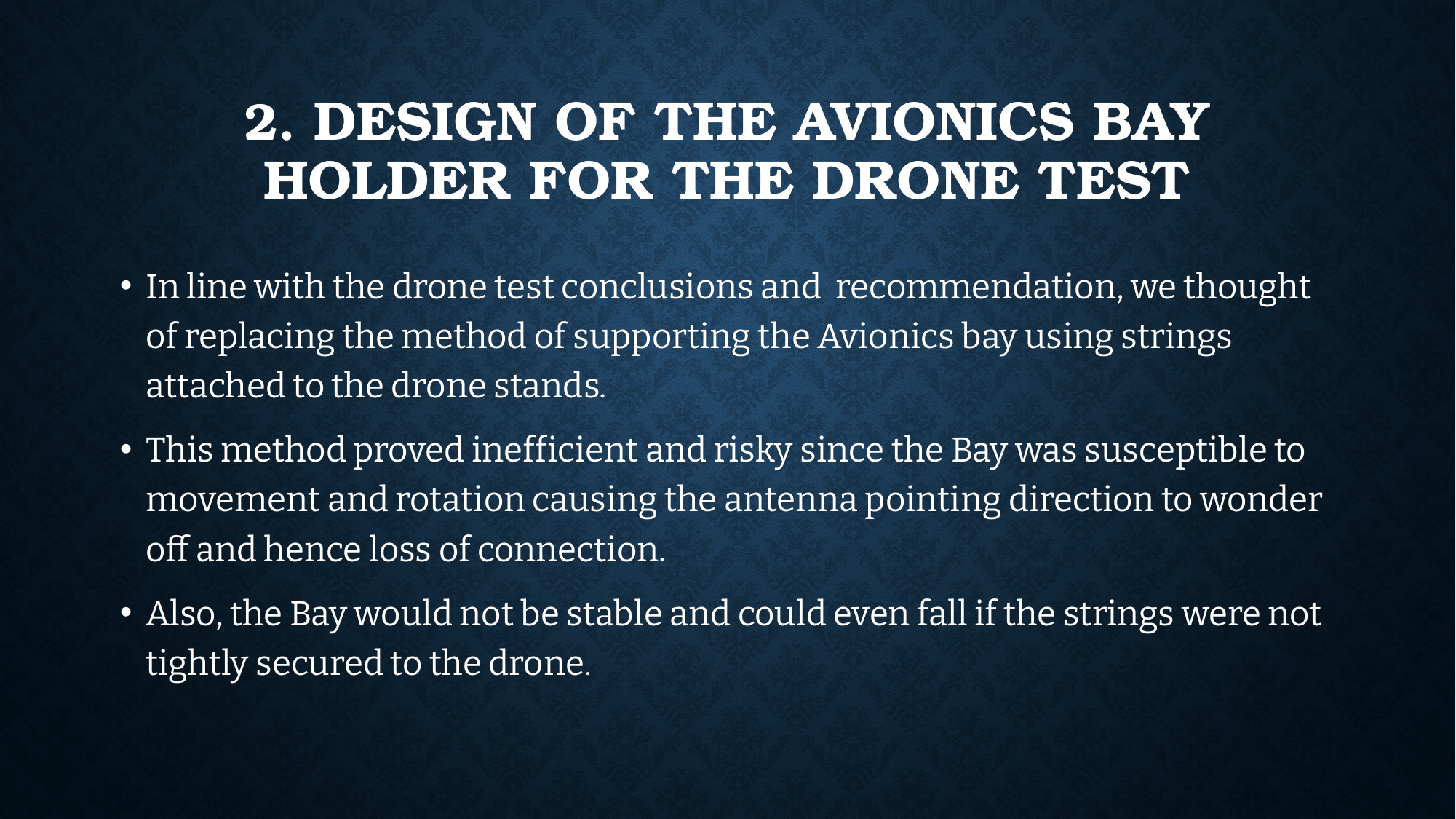

# 2. Design of the Avionics Bay Holder for the Drone test
In line with the drone test conclusions and  recommendation, we thought of replacing the method of supporting the Avionics bay using strings attached to the drone stands.
This method proved inefficient and risky since the Bay was susceptible to movement and rotation causing the antenna pointing direction to wonder off and hence loss of connection.
Also, the Bay would not be stable and could even fall if the strings were not tightly secured to the drone.